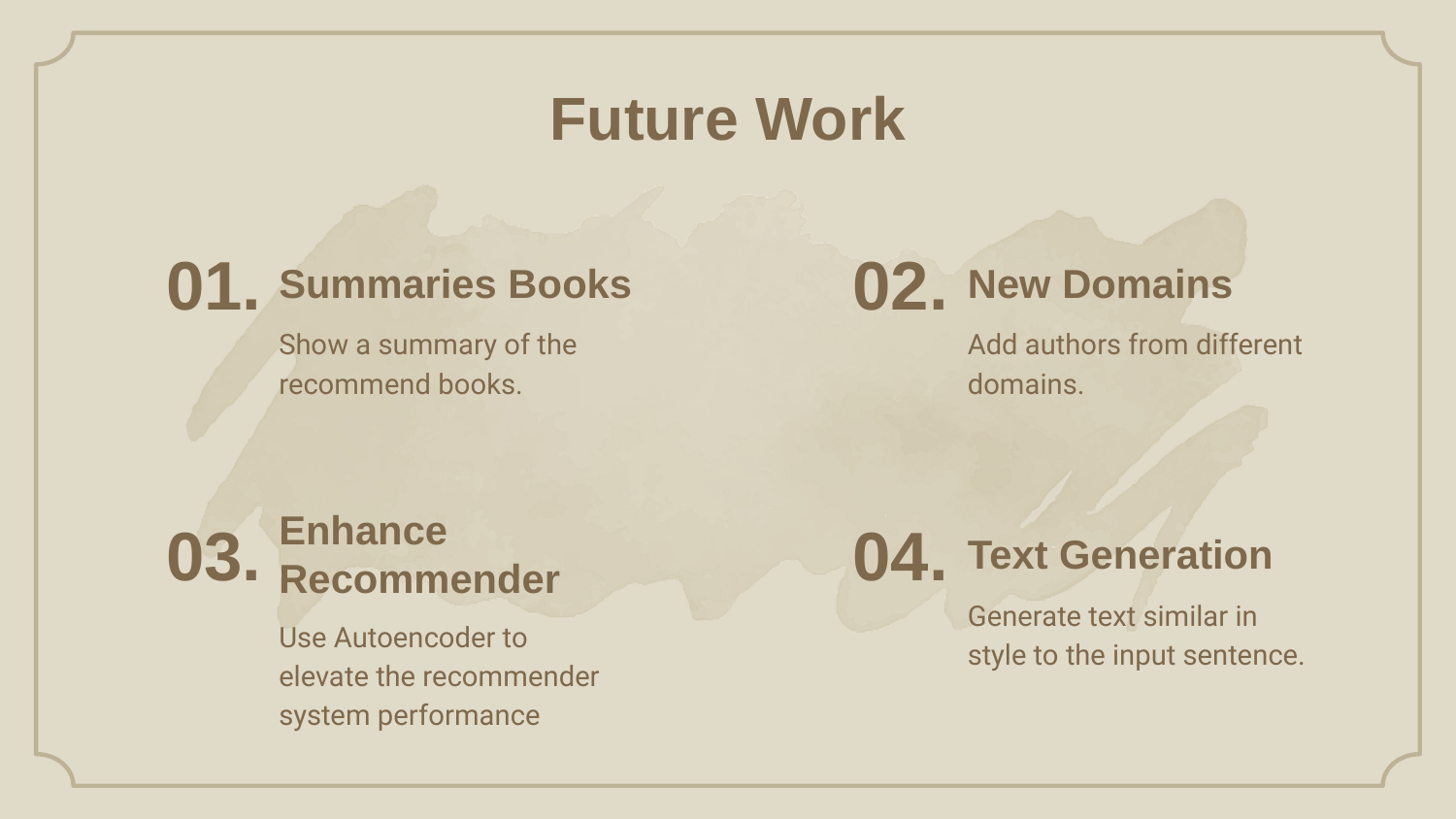

Future Work
01.
02.
# Summaries Books
New Domains
Show a summary of the recommend books.
Add authors from different domains.
03.
04.
Enhance Recommender
Text Generation
Generate text similar in style to the input sentence.
Use Autoencoder to elevate the recommender system performance